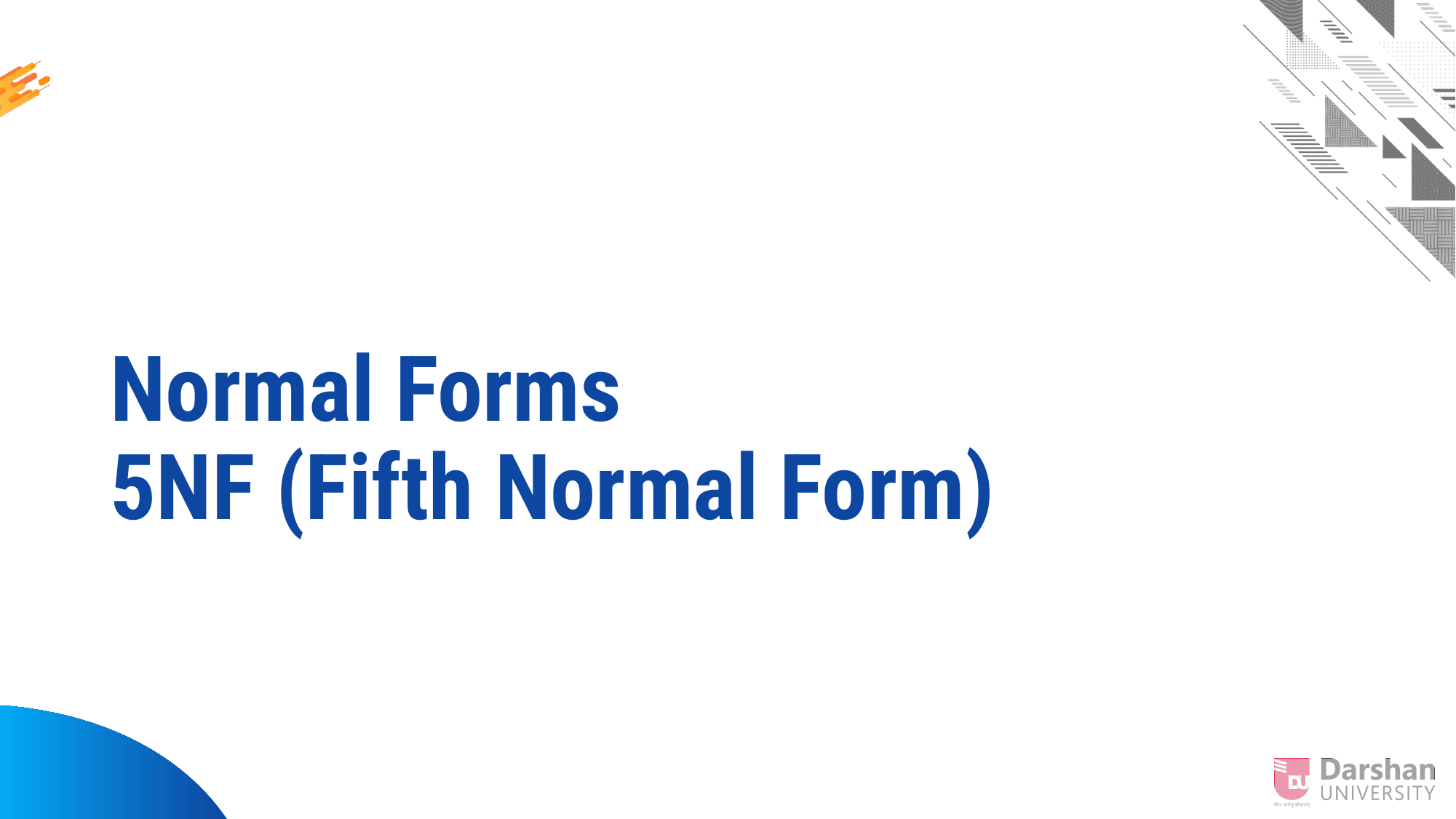

# Normal Forms 5NF (Fifth Normal Form)